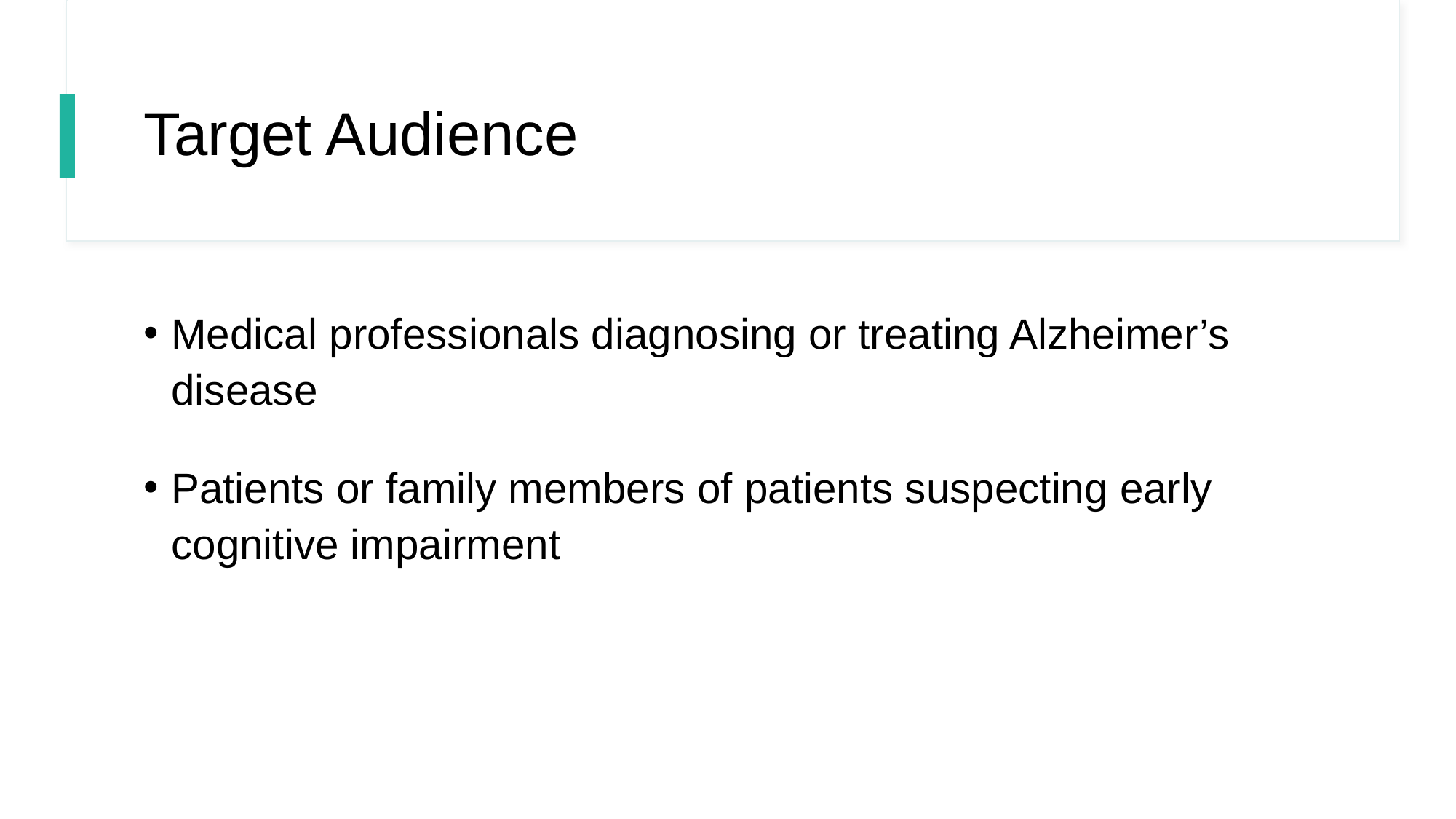

# Target Audience
Medical professionals diagnosing or treating Alzheimer’s disease
Patients or family members of patients suspecting early cognitive impairment